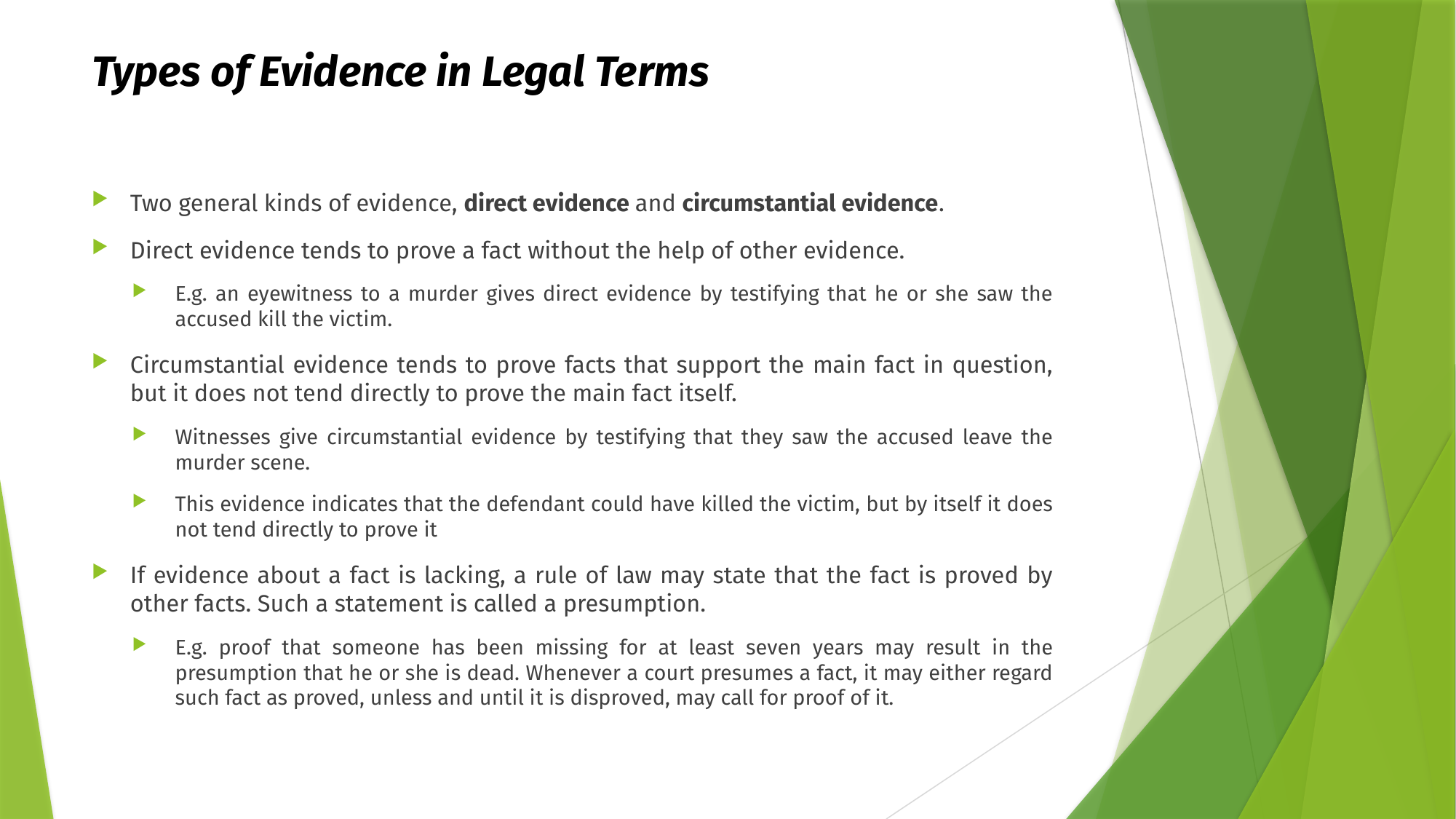

# Types of Evidence in Legal Terms

Two general kinds of evidence, direct evidence and circumstantial evidence.
Direct evidence tends to prove a fact without the help of other evidence.
E.g. an eyewitness to a murder gives direct evidence by testifying that he or she saw the accused kill the victim.
Circumstantial evidence tends to prove facts that support the main fact in question, but it does not tend directly to prove the main fact itself.
Witnesses give circumstantial evidence by testifying that they saw the accused leave the murder scene.
This evidence indicates that the defendant could have killed the victim, but by itself it does not tend directly to prove it
If evidence about a fact is lacking, a rule of law may state that the fact is proved by other facts. Such a statement is called a presumption.
E.g. proof that someone has been missing for at least seven years may result in the presumption that he or she is dead. Whenever a court presumes a fact, it may either regard such fact as proved, unless and until it is disproved, may call for proof of it.